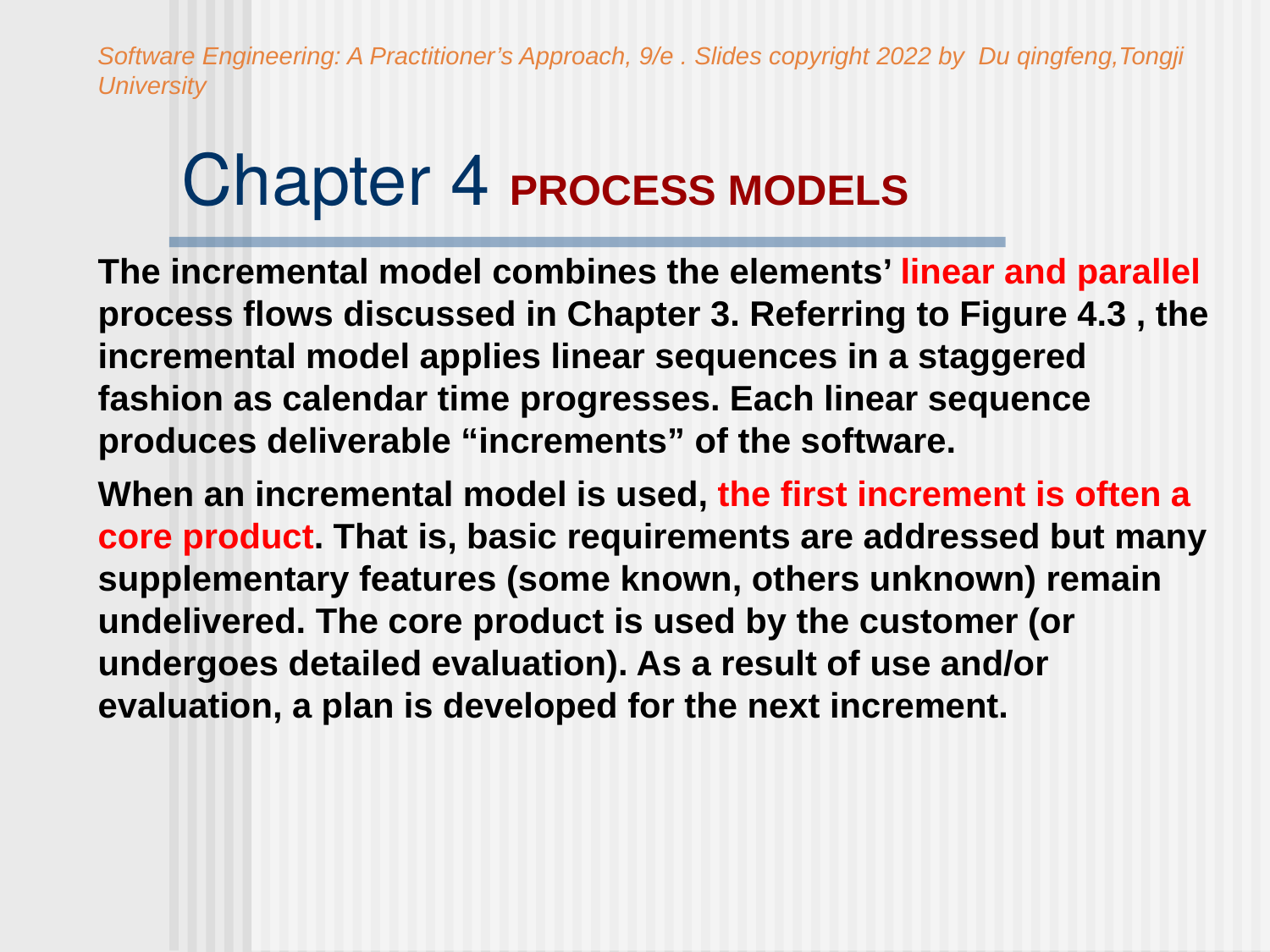

Software Engineering: A Practitioner’s Approach, 9/e . Slides copyright 2022 by  Du qingfeng,Tongji University
# Chapter 4 PROCESS MODELS
The incremental model combines the elements’ linear and parallel process flows discussed in Chapter 3. Referring to Figure 4.3 , the incremental model applies linear sequences in a staggered fashion as calendar time progresses. Each linear sequence produces deliverable “increments” of the software.
When an incremental model is used, the first increment is often a core product. That is, basic requirements are addressed but many supplementary features (some known, others unknown) remain undelivered. The core product is used by the customer (or undergoes detailed evaluation). As a result of use and/or evaluation, a plan is developed for the next increment.

9